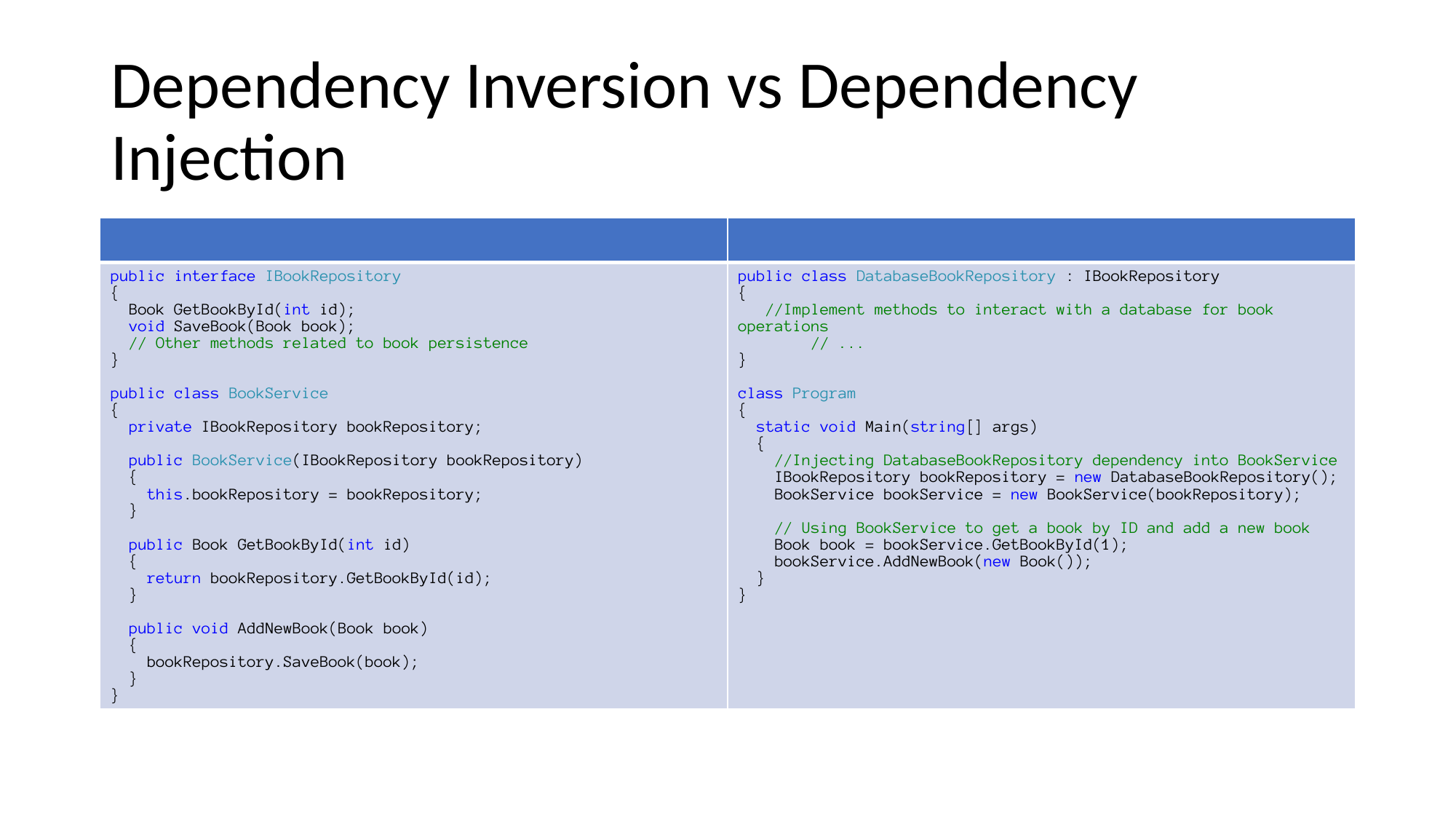

# Dependency Inversion vs Dependency Injection
|  |  |
| --- | --- |
| public interface IBookRepository { Book GetBookById(int id); void SaveBook(Book book); // Other methods related to book persistence } public class BookService { private IBookRepository bookRepository; public BookService(IBookRepository bookRepository) { this.bookRepository = bookRepository; } public Book GetBookById(int id) { return bookRepository.GetBookById(id); } public void AddNewBook(Book book) { bookRepository.SaveBook(book); } } | public class DatabaseBookRepository : IBookRepository { //Implement methods to interact with a database for book operations // ... } class Program { static void Main(string[] args) { //Injecting DatabaseBookRepository dependency into BookService IBookRepository bookRepository = new DatabaseBookRepository(); BookService bookService = new BookService(bookRepository); // Using BookService to get a book by ID and add a new book Book book = bookService.GetBookById(1); bookService.AddNewBook(new Book()); } } |